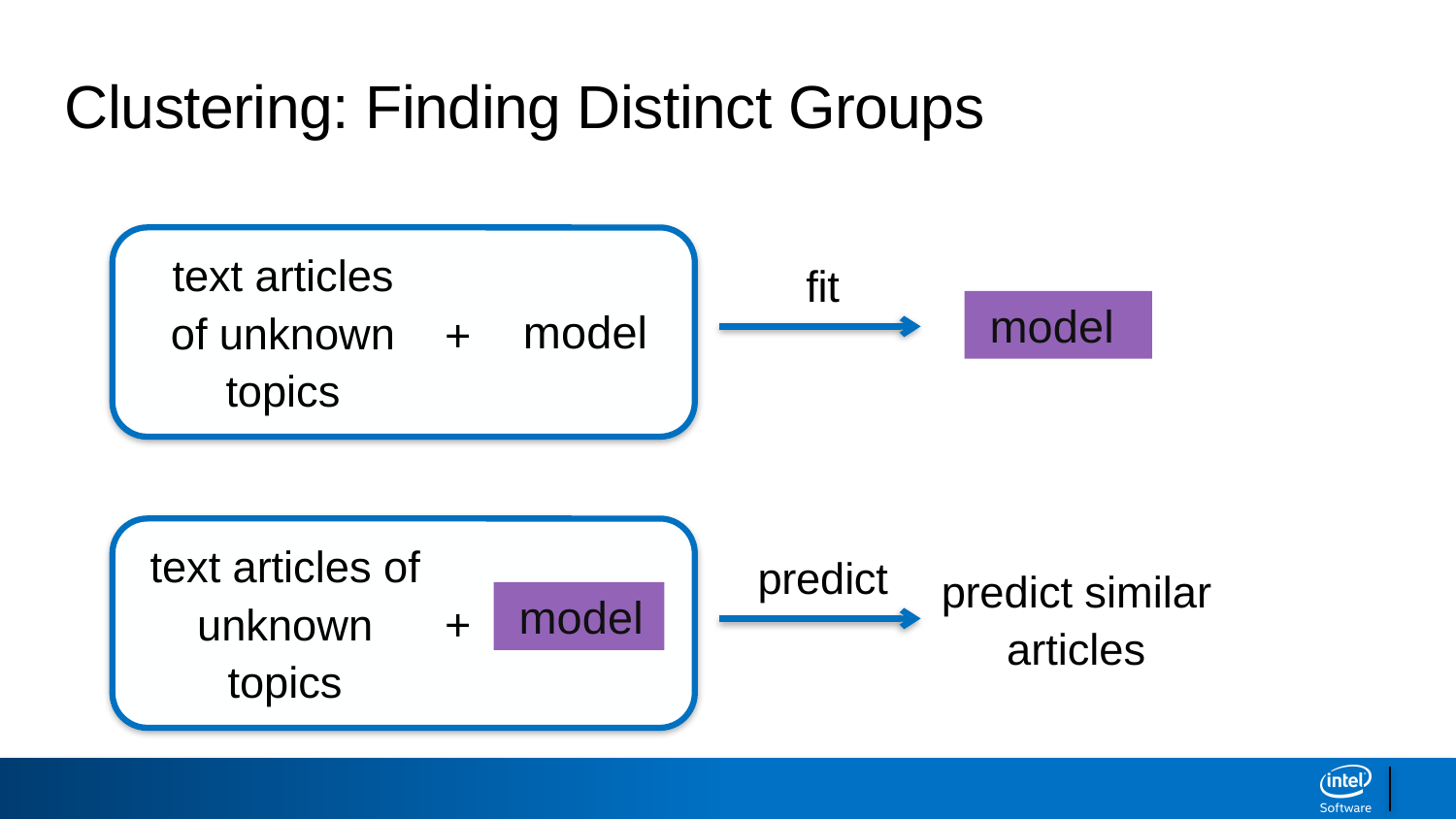

Clustering: Finding Distinct Groups

text articles of unknown topics
fit
model
model
+

text articles of unknown topics
predict
predict similar articles
model
+